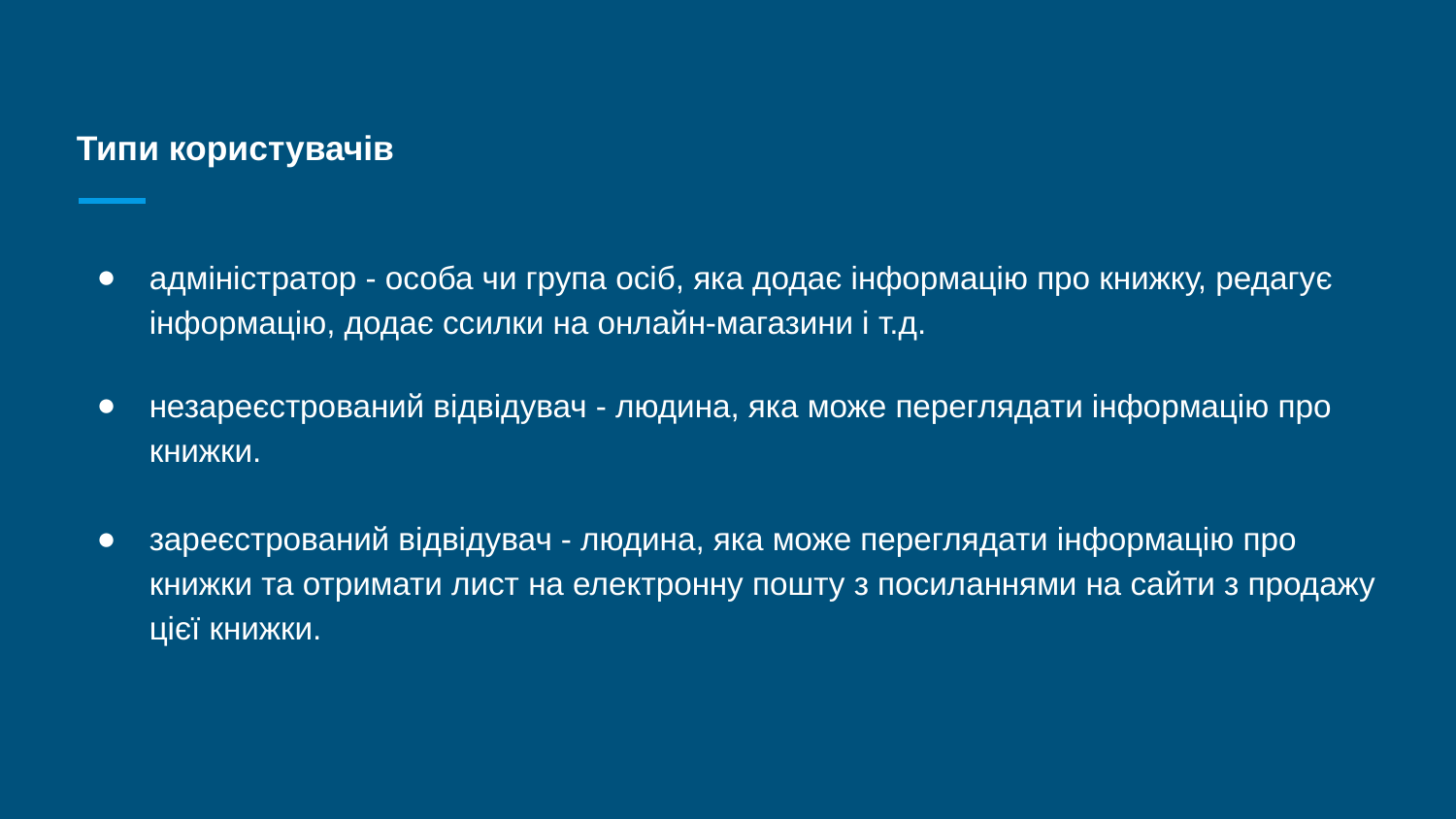

# Типи користувачів
адміністратор - особа чи група осіб, яка додає інформацію про книжку, редагує інформацію, додає ссилки на онлайн-магазини і т.д.
незареєстрований відвідувач - людина, яка може переглядати інформацію про книжки.
зареєстрований відвідувач - людина, яка може переглядати інформацію про книжки та отримати лист на електронну пошту з посиланнями на сайти з продажу цієї книжки.